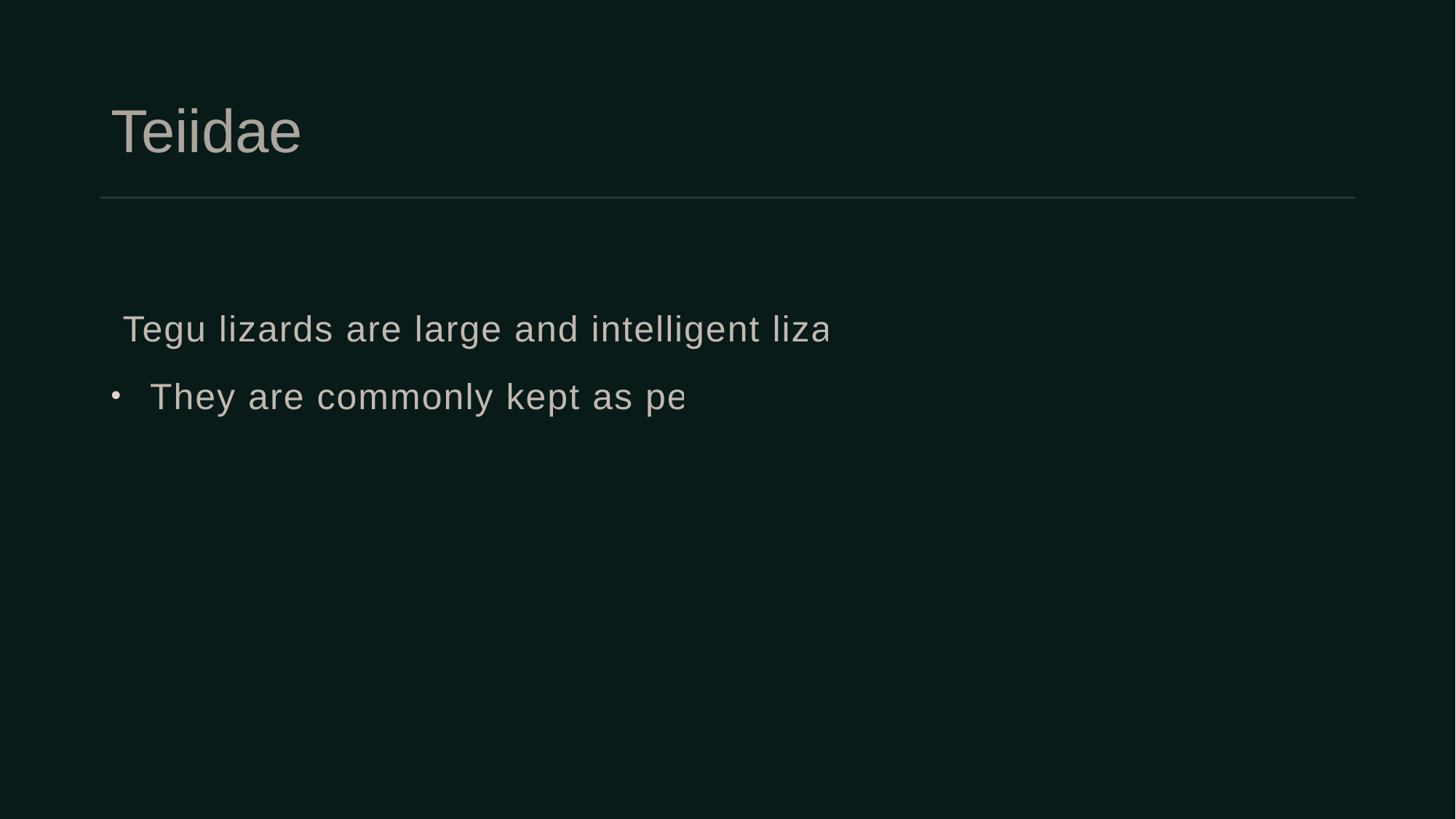

# Teiidae
 Tegu lizards are large and intelligent lizards.
 They are commonly kept as pets.